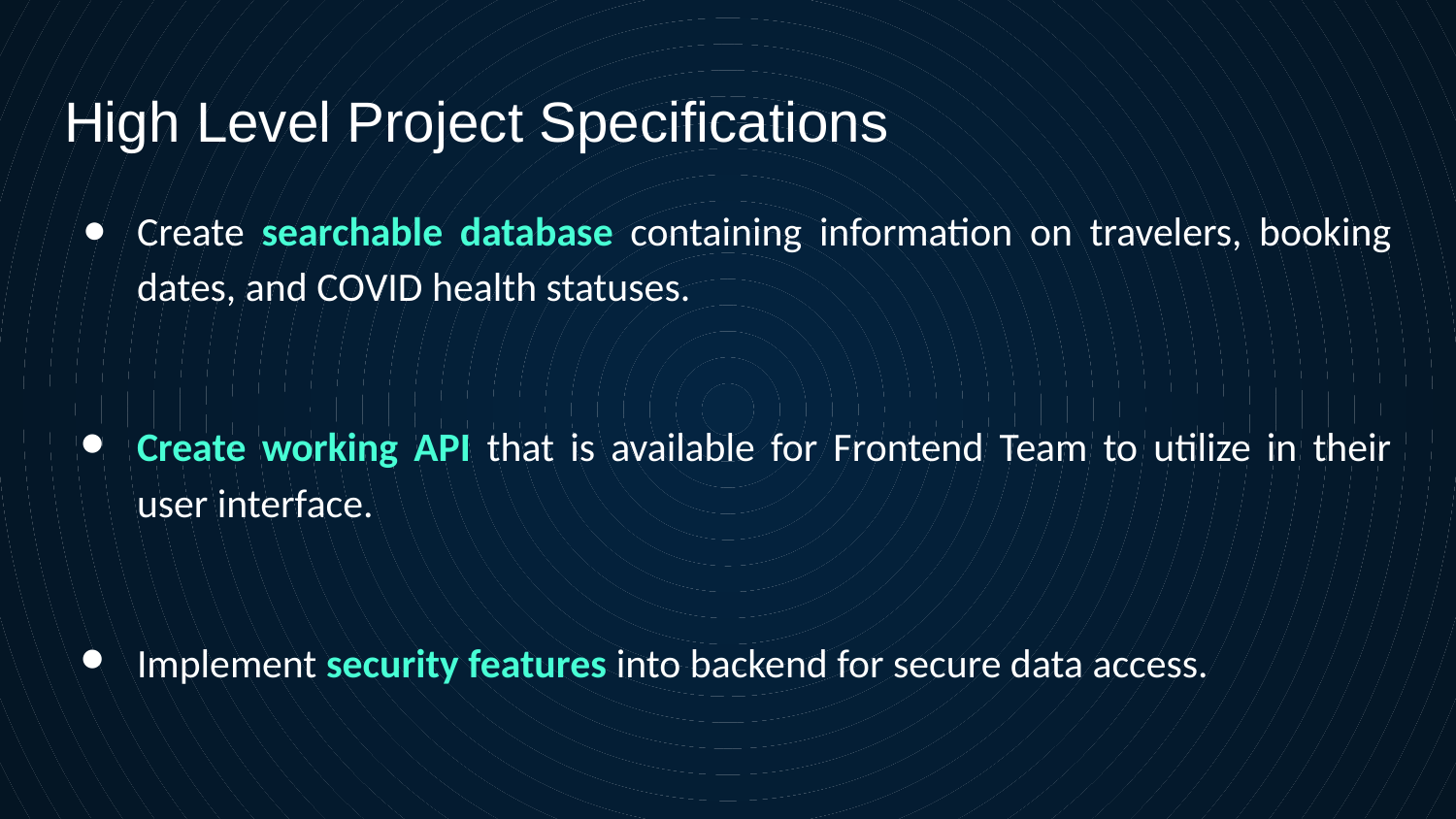

# High Level Project Specifications
Create searchable database containing information on travelers, booking dates, and COVID health statuses.

Create working API that is available for Frontend Team to utilize in their user interface.

Implement security features into backend for secure data access.